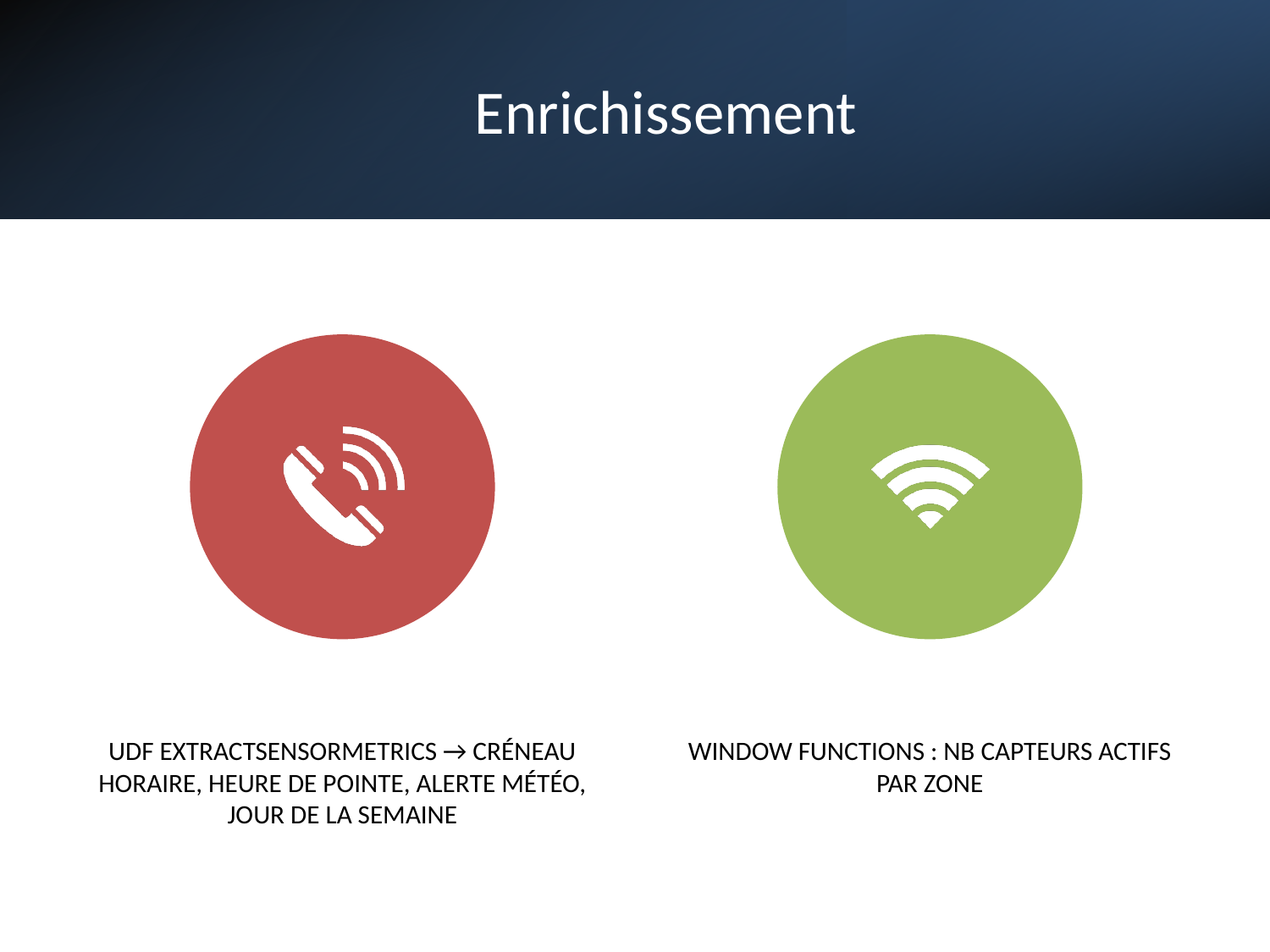

# Enrichissement
UDF extractSensorMetrics → créneau horaire, heure de pointe, alerte météo, jour de la semaine
Window functions : nb capteurs actifs par zone